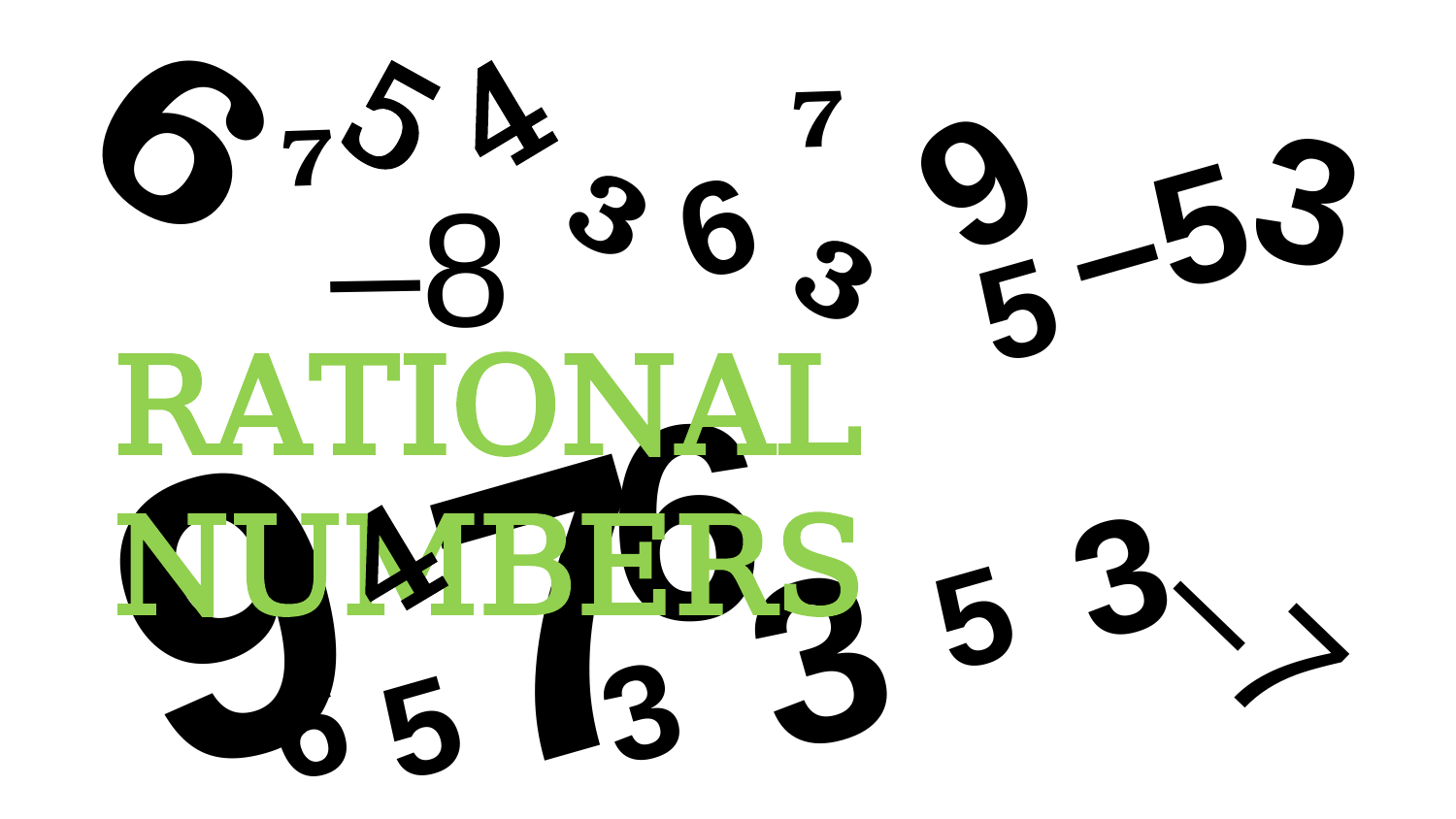

6
4
5
7
9
3
7
–5
6
3
–8
3
5
RATIONAL NUMBERS
6
7
9
3
4
3
5
–7
3
5
6